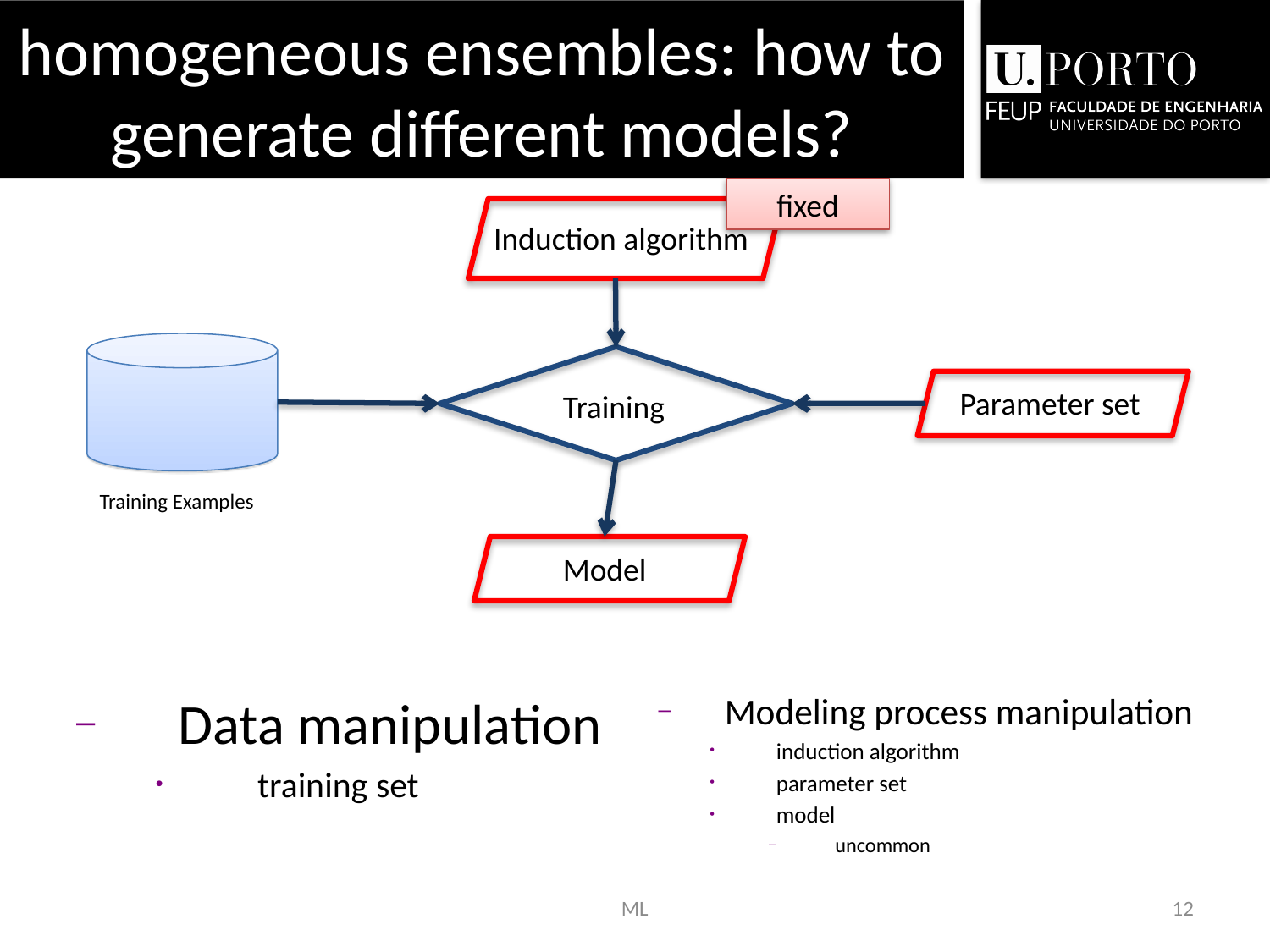

# homogeneous ensembles: how to generate different models?
fixed

Induction algorithm

Parameter set
Training
Training Examples

Model
Data manipulation
training set
Modeling process manipulation
induction algorithm
parameter set
model
uncommon

ML
12